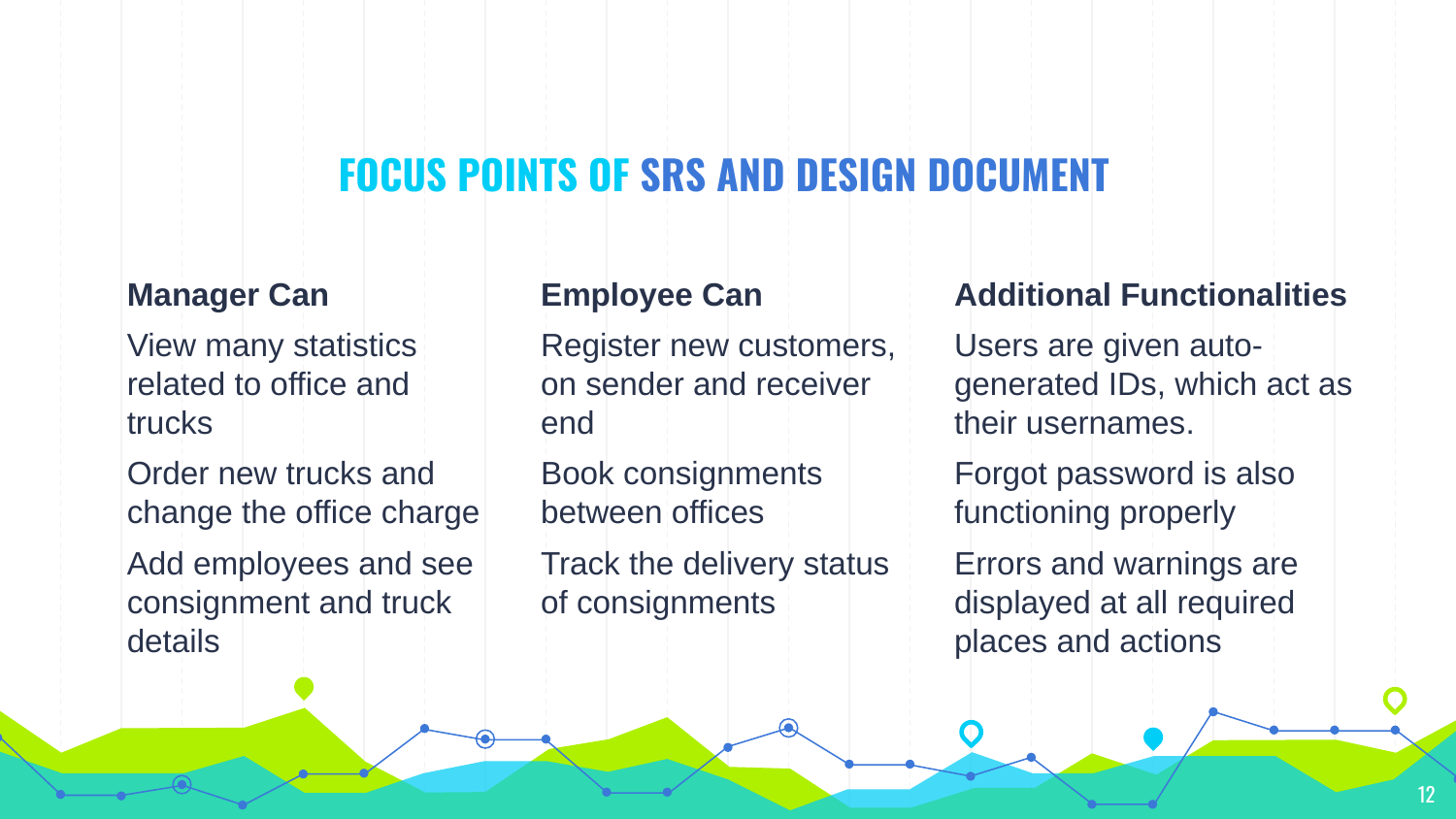

# FOCUS POINTS OF SRS AND DESIGN DOCUMENT
Manager Can
View many statistics related to office and trucks
Order new trucks and change the office charge
Add employees and see consignment and truck details
Employee Can
Register new customers, on sender and receiver end
Book consignments between offices
Track the delivery status of consignments

Additional Functionalities
Users are given auto-generated IDs, which act as their usernames.
Forgot password is also functioning properly
Errors and warnings are displayed at all required places and actions
12